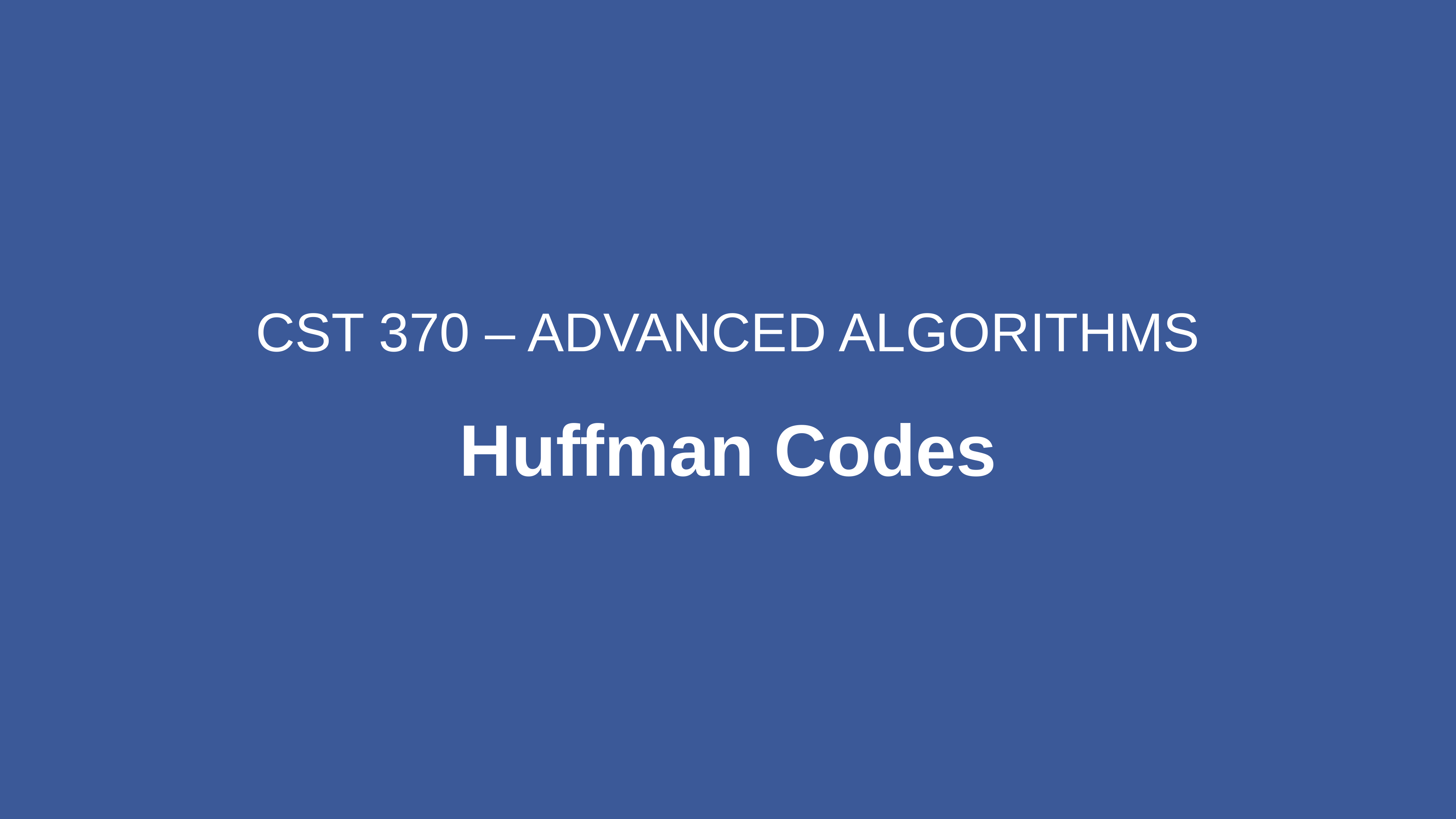

CST 370 – ADVANCED ALGORITHMS

Huffman Codes